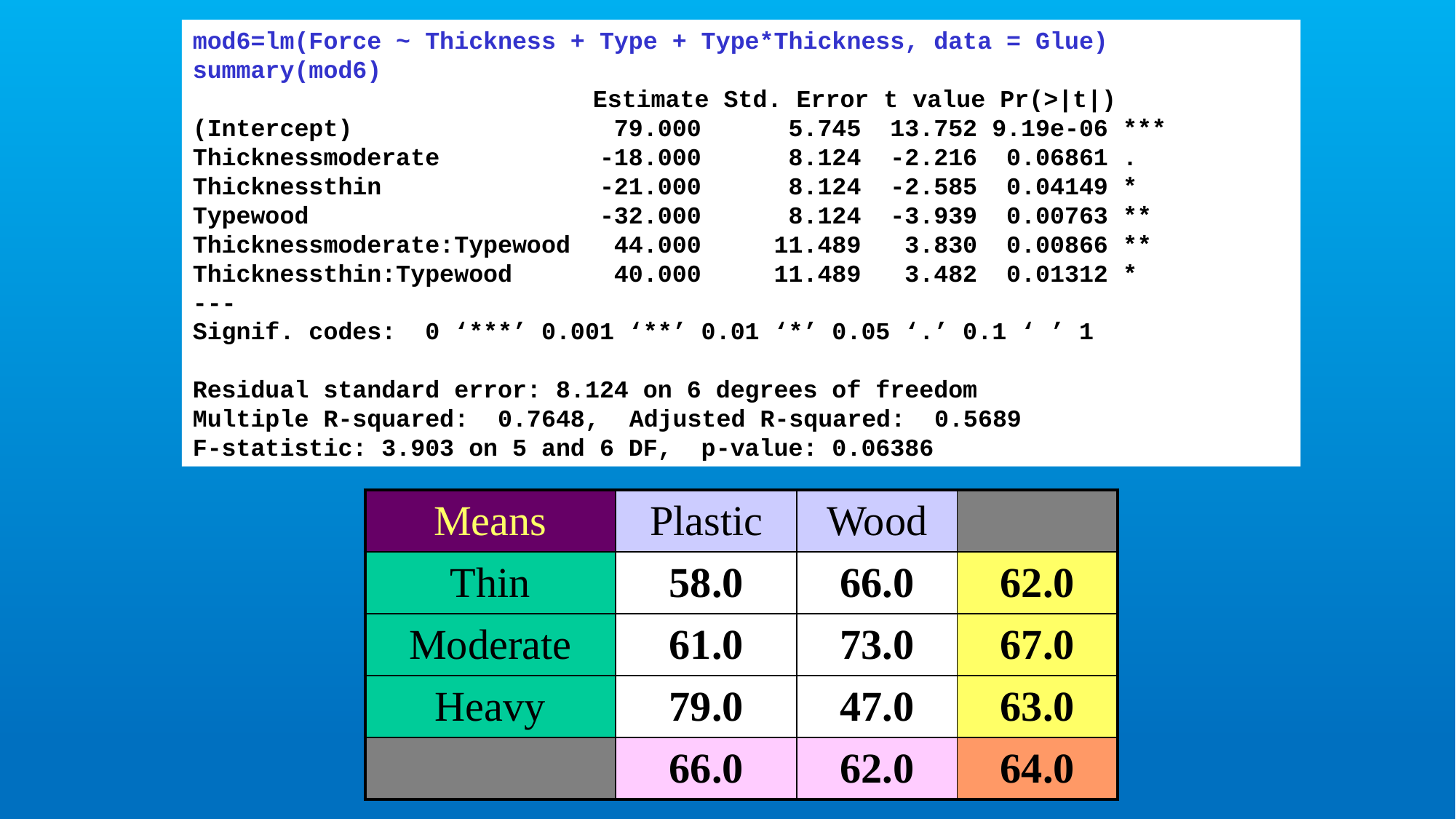

mod6=lm(Force ~ Thickness + Type + Type*Thickness, data = Glue)
summary(mod6)
 			     Estimate Std. Error t value Pr(>|t|)
(Intercept)                  79.000      5.745  13.752 9.19e-06 ***
Thicknessmoderate           -18.000      8.124  -2.216  0.06861 .
Thicknessthin               -21.000      8.124  -2.585  0.04149 *
Typewood                    -32.000      8.124  -3.939  0.00763 **
Thicknessmoderate:Typewood   44.000     11.489   3.830  0.00866 **
Thicknessthin:Typewood       40.000     11.489   3.482  0.01312 *
---
Signif. codes:  0 ‘***’ 0.001 ‘**’ 0.01 ‘*’ 0.05 ‘.’ 0.1 ‘ ’ 1

Residual standard error: 8.124 on 6 degrees of freedom
Multiple R-squared:  0.7648,	Adjusted R-squared:  0.5689
F-statistic: 3.903 on 5 and 6 DF,  p-value: 0.06386
# Dummy Regression for Two-way ANOVA output
| Means | Plastic | Wood |  |
| --- | --- | --- | --- |
| Thin | 58.0 | 66.0 | 62.0 |
| Moderate | 61.0 | 73.0 | 67.0 |
| Heavy | 79.0 | 47.0 | 63.0 |
|  | 66.0 | 62.0 | 64.0 |